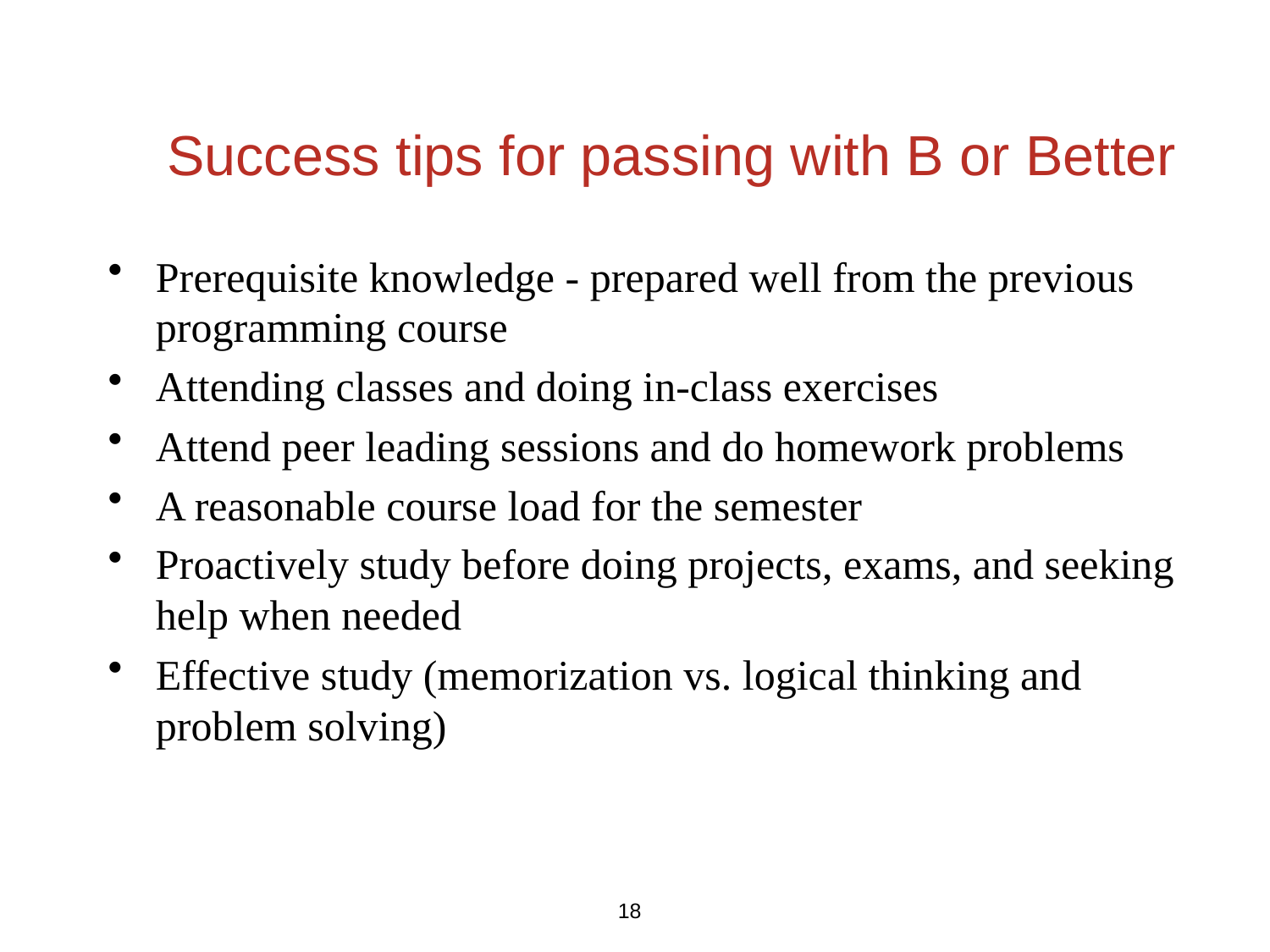

# Success tips for passing with B or Better
Prerequisite knowledge - prepared well from the previous programming course
Attending classes and doing in-class exercises
Attend peer leading sessions and do homework problems
A reasonable course load for the semester
Proactively study before doing projects, exams, and seeking help when needed
Effective study (memorization vs. logical thinking and problem solving)

18